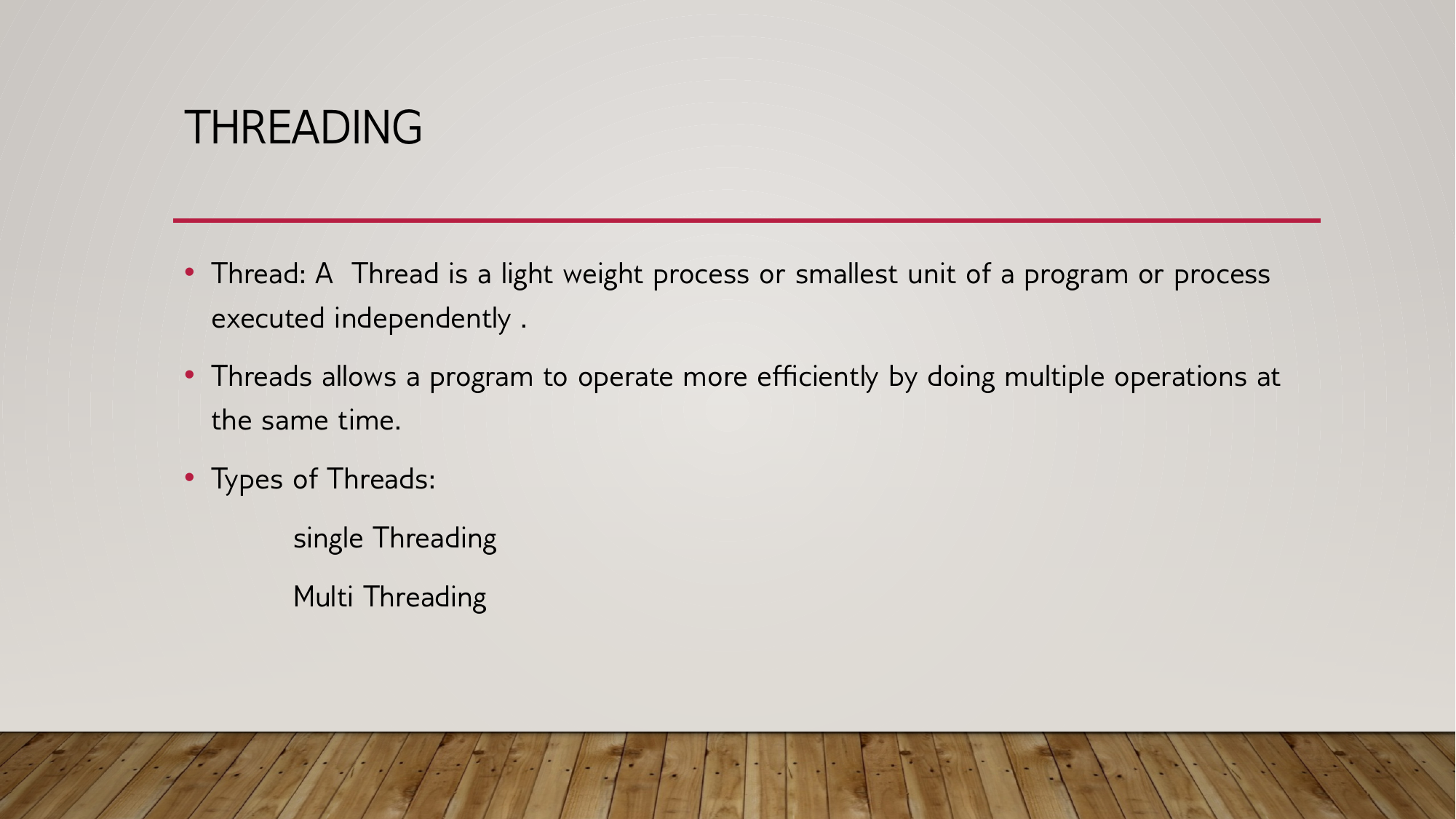

# Threading
Thread: A  Thread is a light weight process or smallest unit of a program or process executed independently .
Threads allows a program to operate more efficiently by doing multiple operations at the same time.
Types of Threads:
	single Threading
	Multi Threading